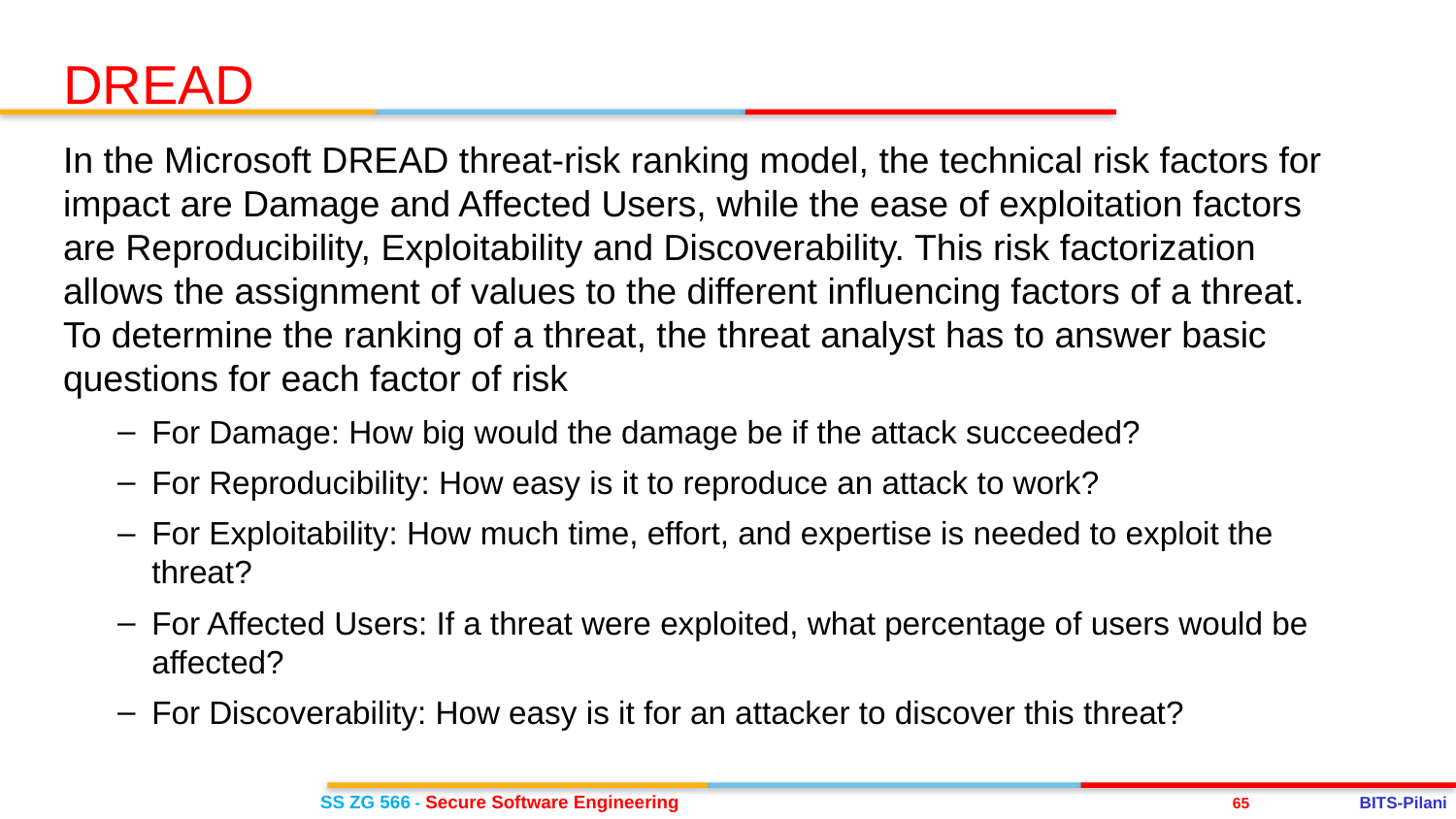

DREAD
In the Microsoft DREAD threat-risk ranking model, the technical risk factors for impact are Damage and Affected Users, while the ease of exploitation factors are Reproducibility, Exploitability and Discoverability. This risk factorization allows the assignment of values to the different influencing factors of a threat. To determine the ranking of a threat, the threat analyst has to answer basic questions for each factor of risk
For Damage: How big would the damage be if the attack succeeded?
For Reproducibility: How easy is it to reproduce an attack to work?
For Exploitability: How much time, effort, and expertise is needed to exploit the threat?
For Affected Users: If a threat were exploited, what percentage of users would be affected?
For Discoverability: How easy is it for an attacker to discover this threat?